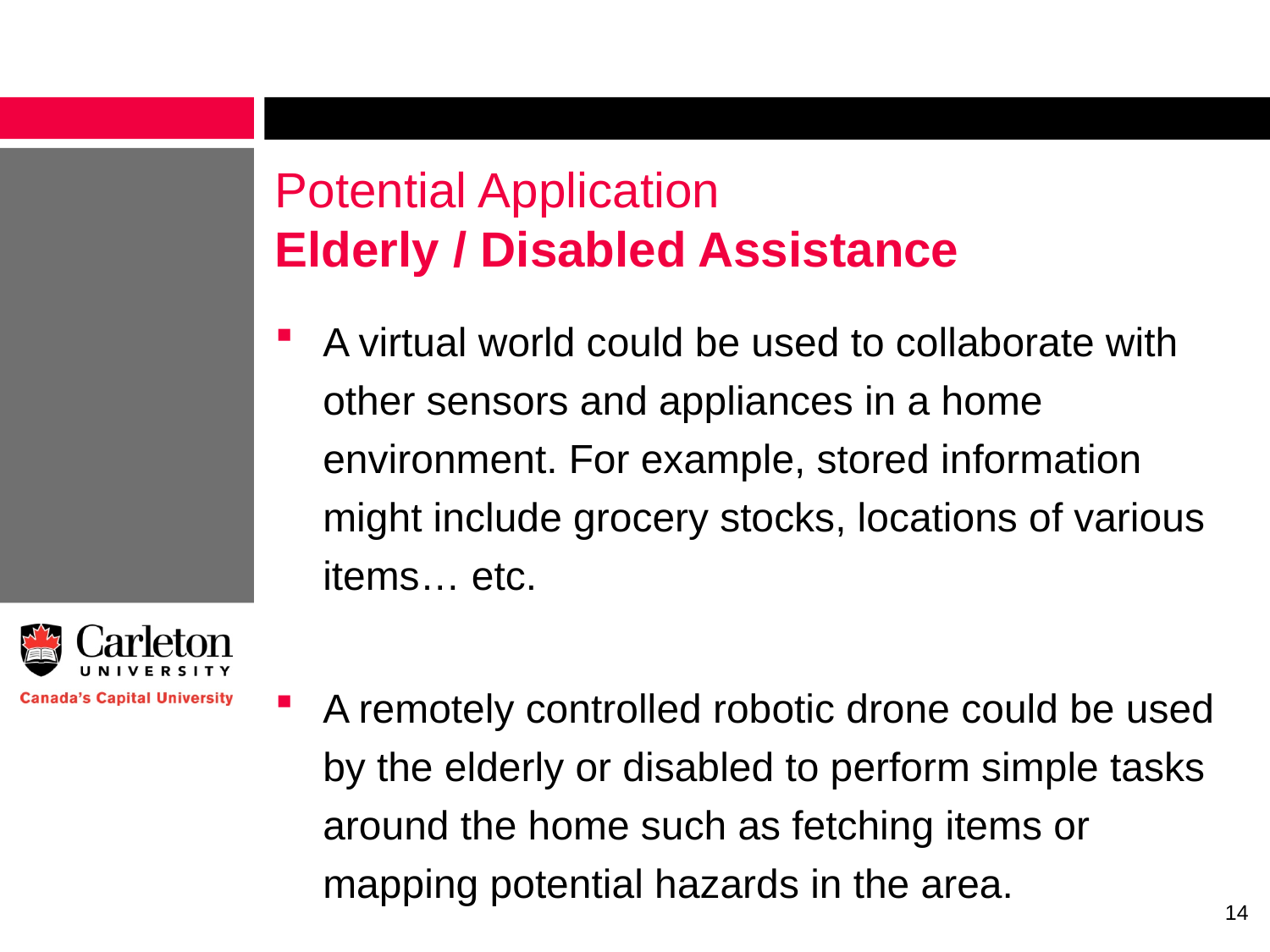

# Potential Application Elderly / Disabled Assistance
A virtual world could be used to collaborate with other sensors and appliances in a home environment. For example, stored information might include grocery stocks, locations of various items… etc.

A remotely controlled robotic drone could be used by the elderly or disabled to perform simple tasks around the home such as fetching items or mapping potential hazards in the area.
14